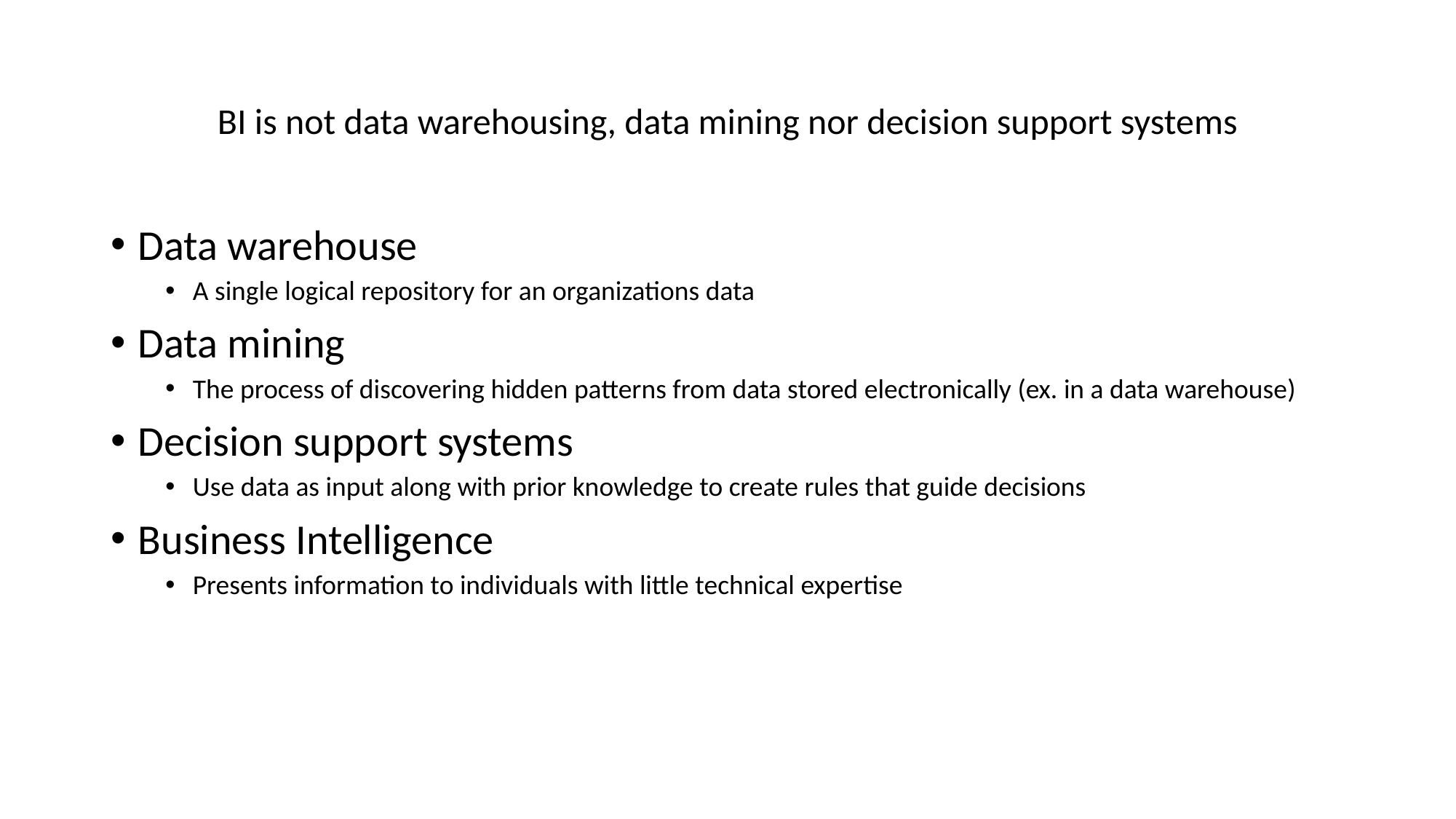

# BI is not data warehousing, data mining nor decision support systems
Data warehouse
A single logical repository for an organizations data
Data mining
The process of discovering hidden patterns from data stored electronically (ex. in a data warehouse)
Decision support systems
Use data as input along with prior knowledge to create rules that guide decisions
Business Intelligence
Presents information to individuals with little technical expertise